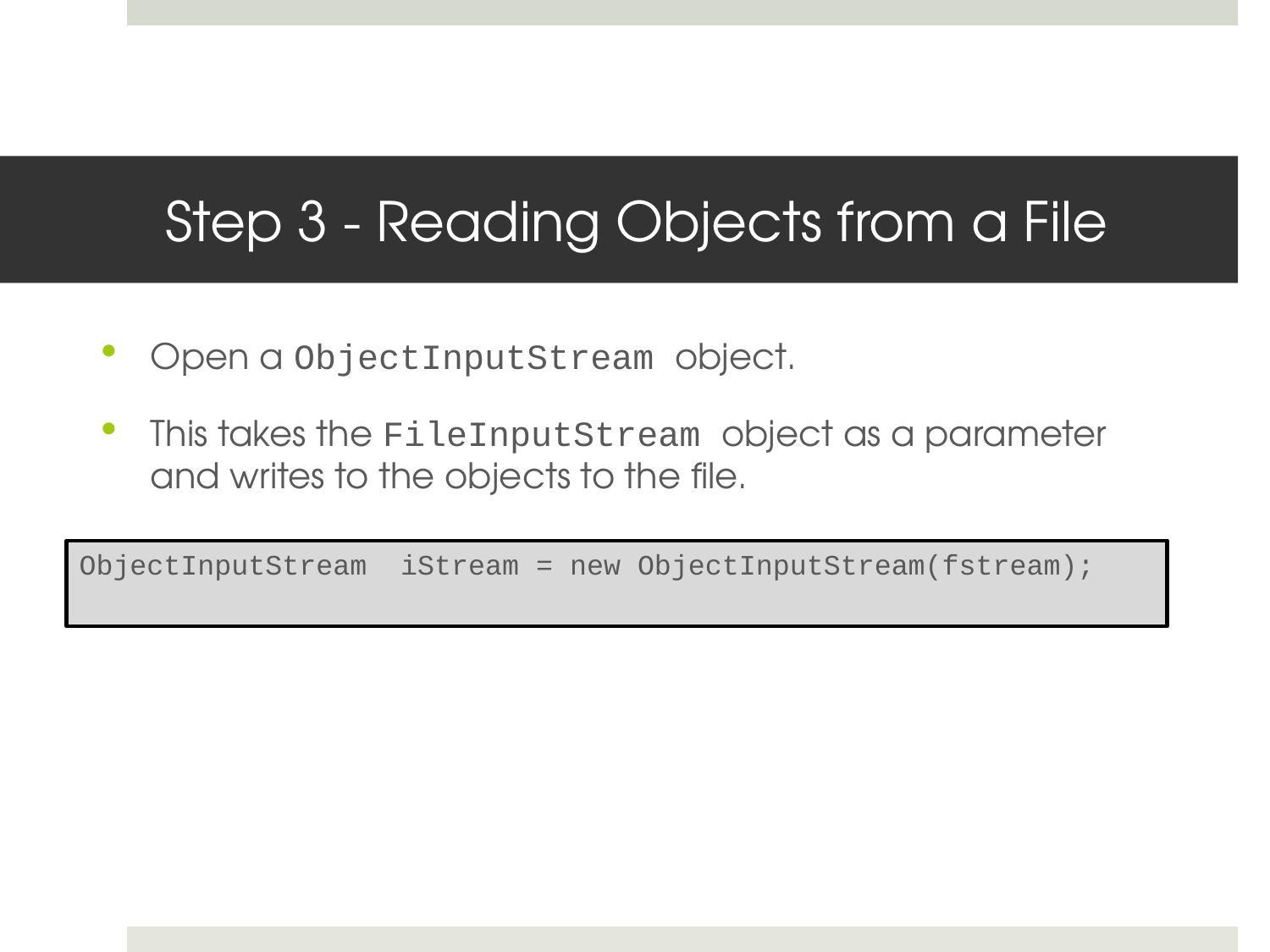

# Step 3 - Reading Objects from a File
Open a ObjectInputStream object.
This takes the FileInputStream object as a parameter and writes to the objects to the file.
ObjectInputStream  iStream = new ObjectInputStream(fstream);